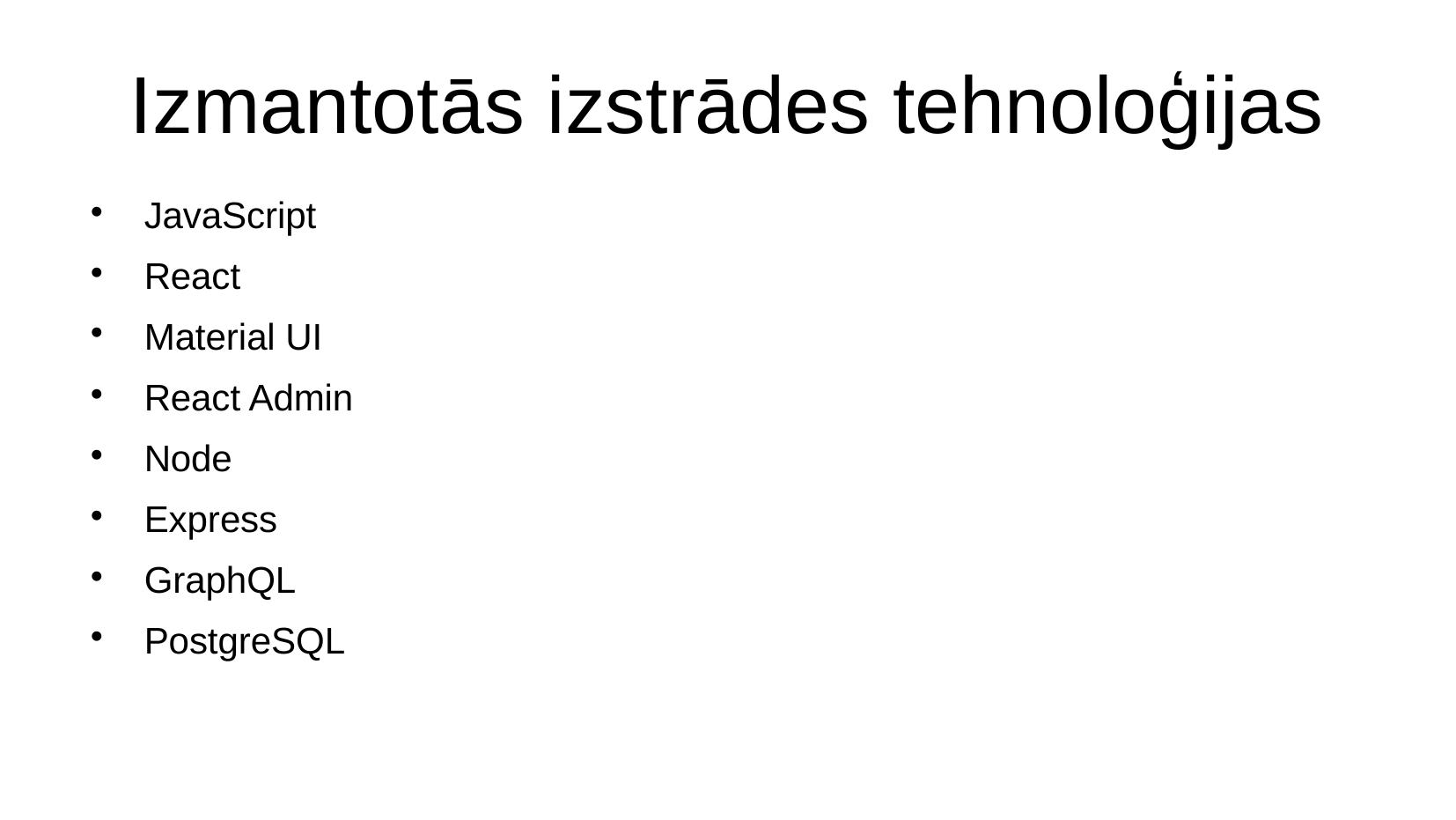

Izmantotās izstrādes tehnoloģijas
JavaScript
React
Material UI
React Admin
Node
Express
GraphQL
PostgreSQL